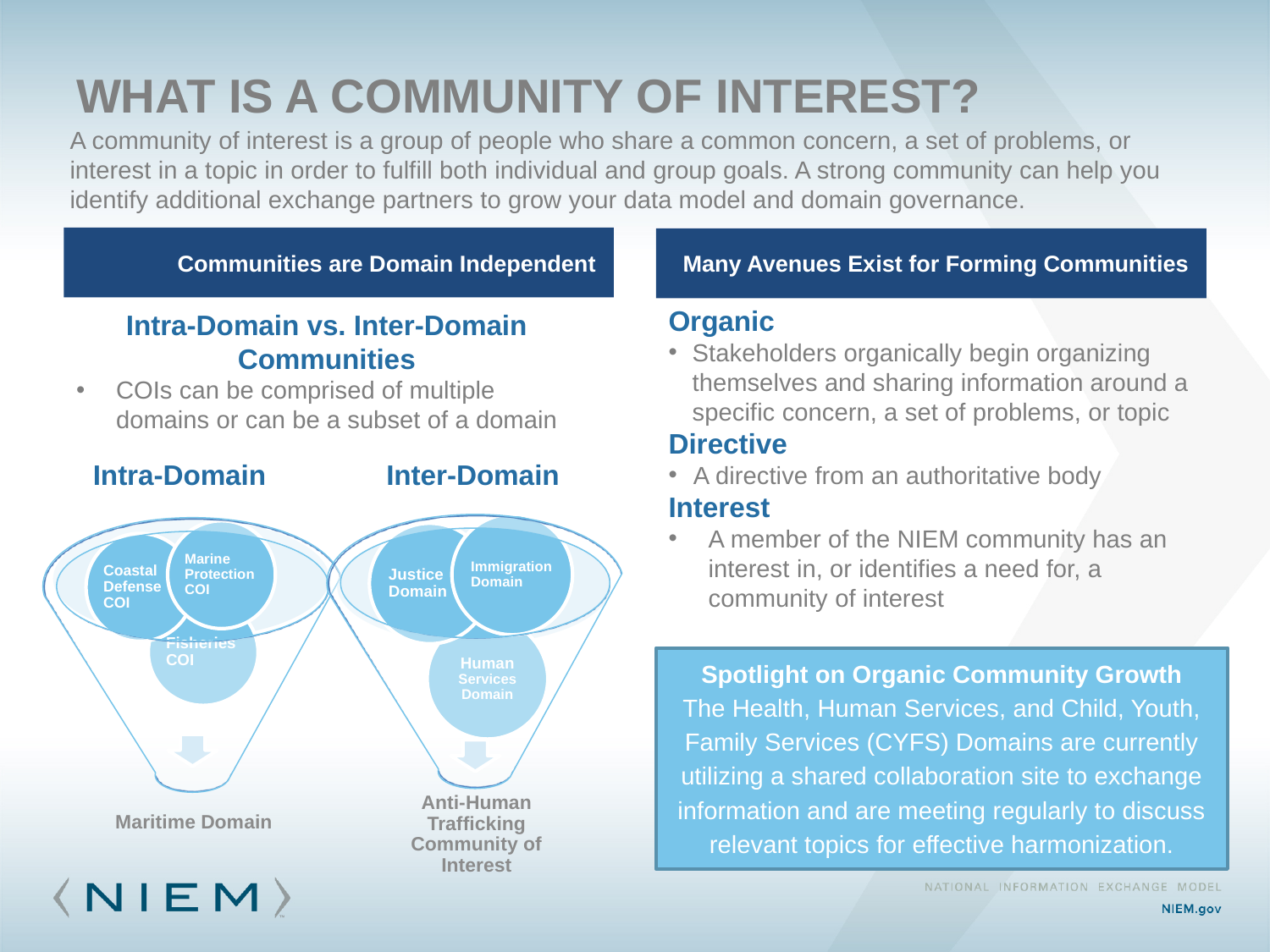

# What is a Community of Interest?
A community of interest is a group of people who share a common concern, a set of problems, or interest in a topic in order to fulfill both individual and group goals. A strong community can help you identify additional exchange partners to grow your data model and domain governance.
Communities are Domain Independent
Many Avenues Exist for Forming Communities
Organic
Stakeholders organically begin organizing themselves and sharing information around a specific concern, a set of problems, or topic
Directive
A directive from an authoritative body
Interest
A member of the NIEM community has an interest in, or identifies a need for, a community of interest
Intra-Domain vs. Inter-Domain Communities
COIs can be comprised of multiple domains or can be a subset of a domain
Anti-Human Trafficking Community of Interest
Human Services Domain
Justice Domain
Immigration Domain
Maritime Domain
Fisheries COI
Coastal Defense COI
Marine Protection COI
Intra-Domain
Inter-Domain
Spotlight on Organic Community Growth
The Health, Human Services, and Child, Youth, Family Services (CYFS) Domains are currently utilizing a shared collaboration site to exchange information and are meeting regularly to discuss relevant topics for effective harmonization.